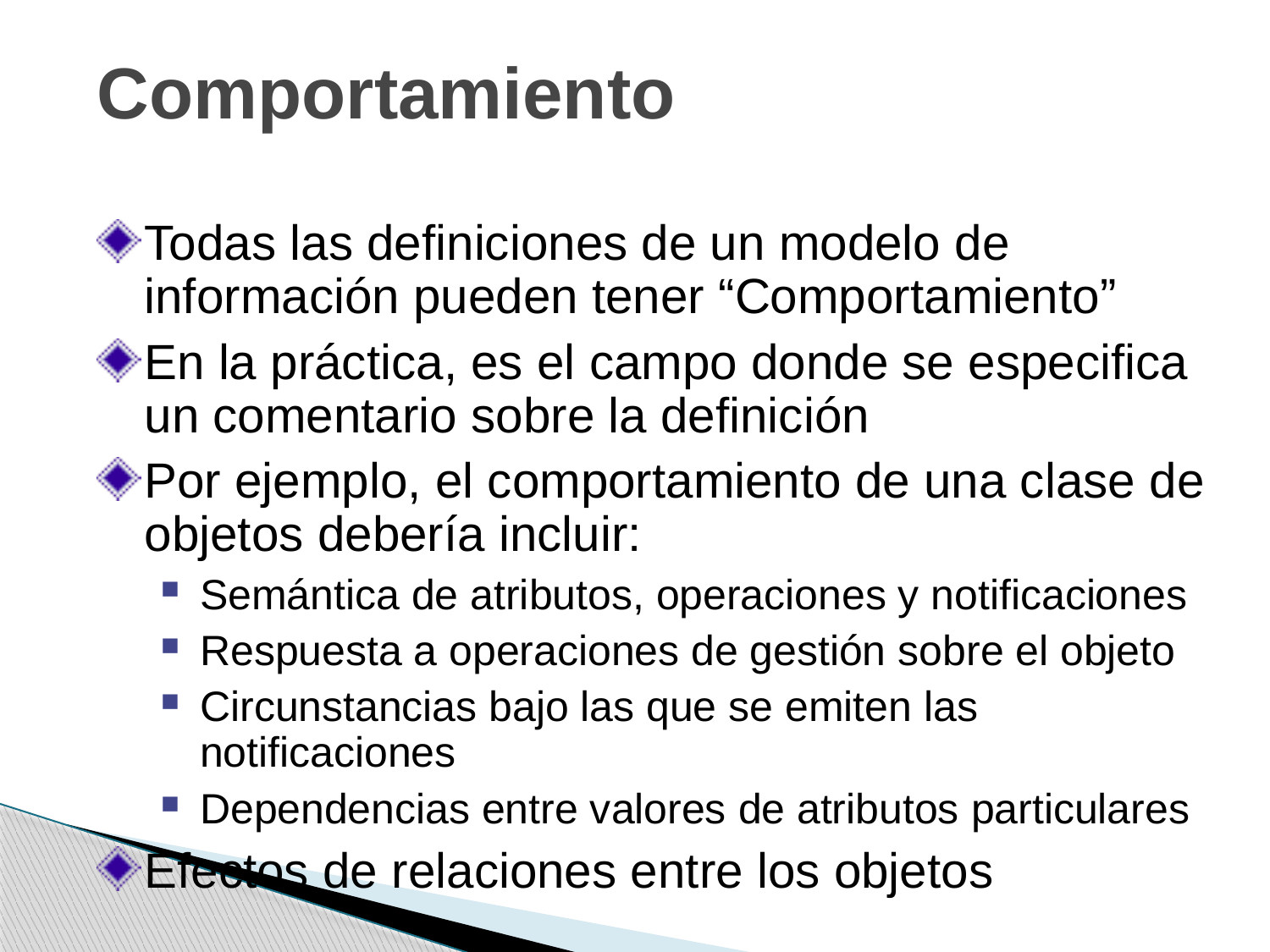

# Comportamiento
Todas las definiciones de un modelo de información pueden tener “Comportamiento”
En la práctica, es el campo donde se especifica un comentario sobre la definición
Por ejemplo, el comportamiento de una clase de objetos debería incluir:
Semántica de atributos, operaciones y notificaciones
Respuesta a operaciones de gestión sobre el objeto
Circunstancias bajo las que se emiten las notificaciones
Dependencias entre valores de atributos particulares
Efectos de relaciones entre los objetos